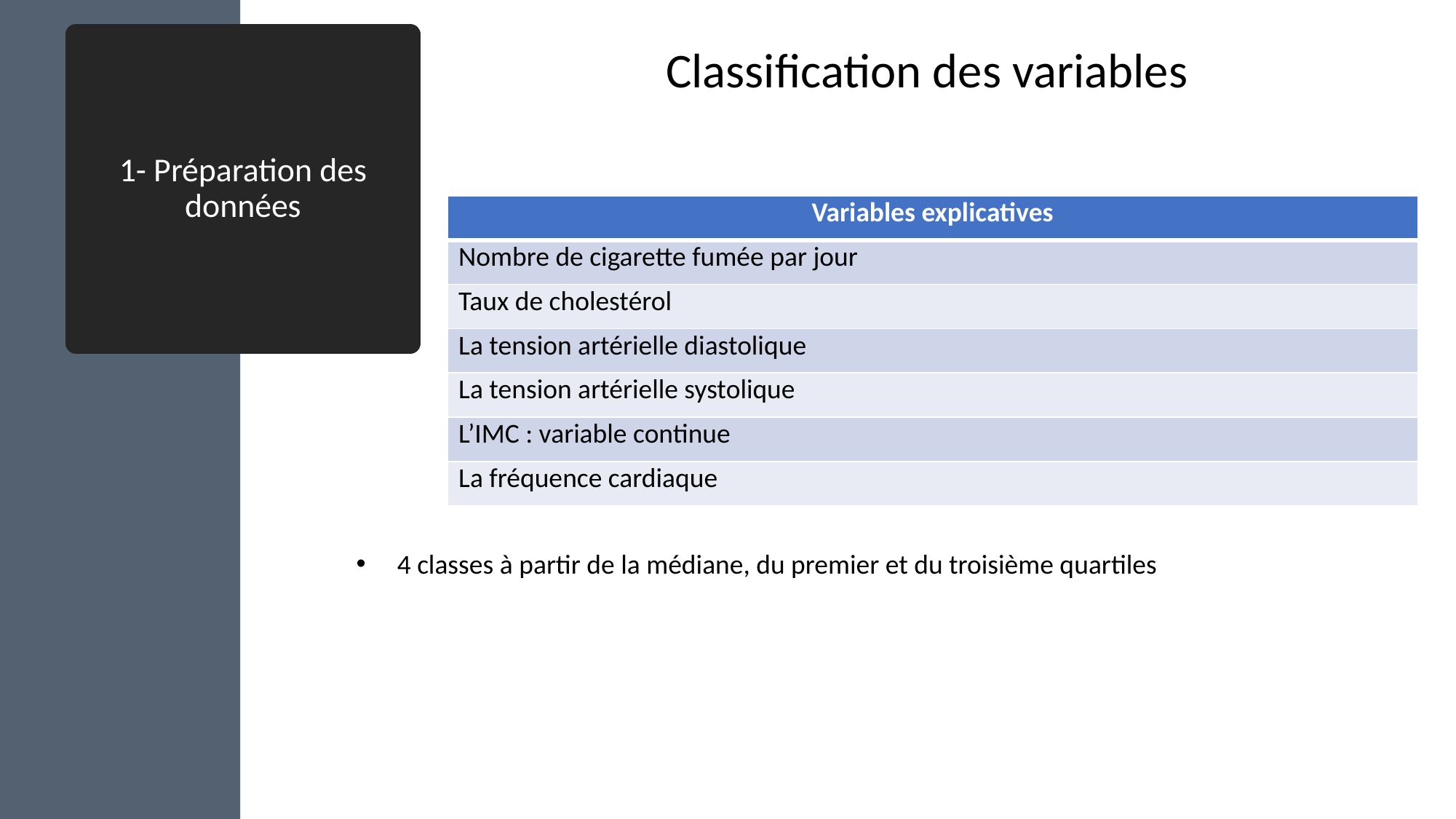

# 1- Préparation des données
Classification des variables
| Variables explicatives |
| --- |
| Nombre de cigarette fumée par jour |
| Taux de cholestérol |
| La tension artérielle diastolique |
| La tension artérielle systolique |
| L’IMC : variable continue |
| La fréquence cardiaque |
4 classes à partir de la médiane, du premier et du troisième quartiles